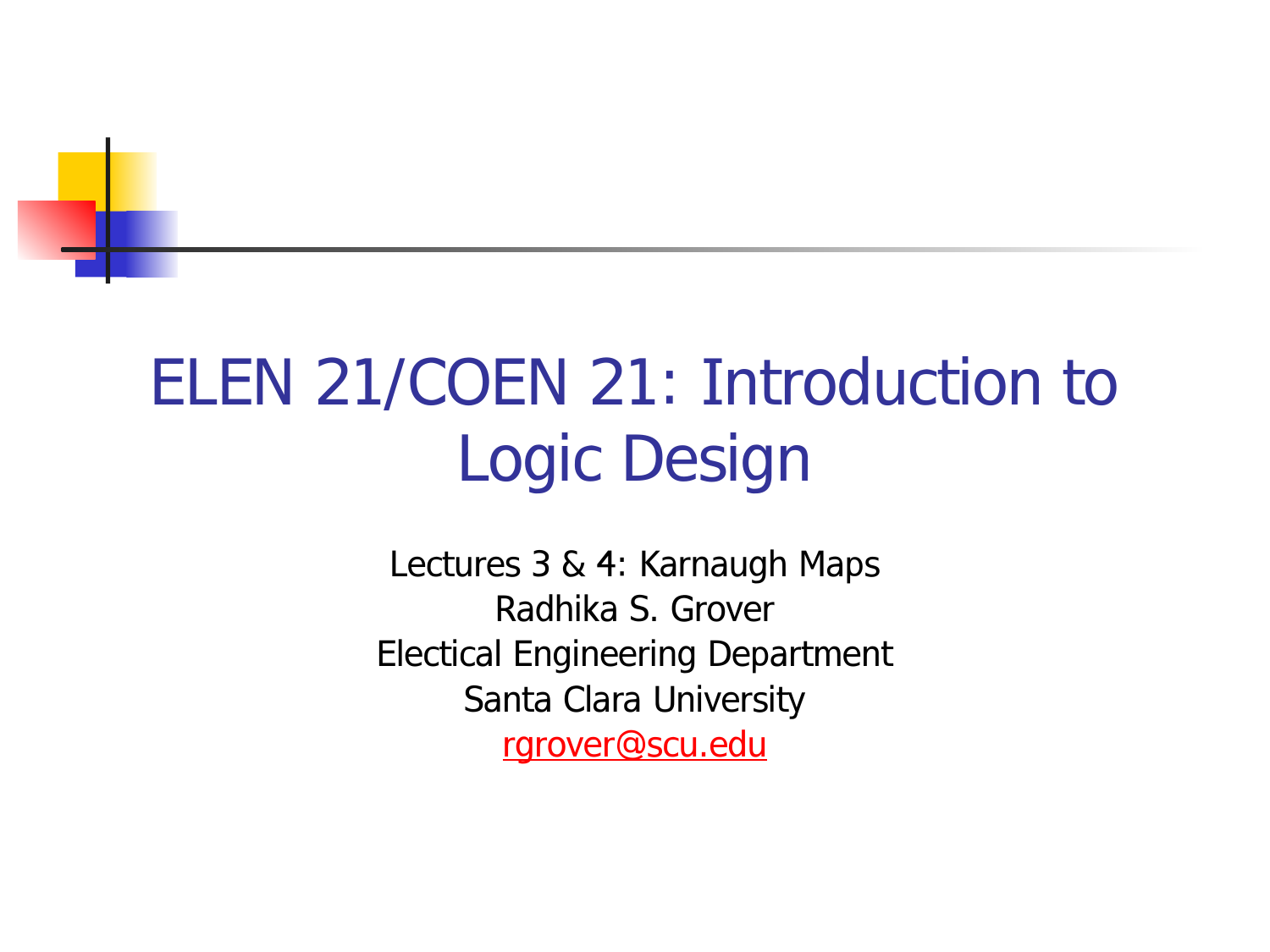

# ELEN 21/COEN 21: Introduction to Logic Design
Lectures 3 & 4: Karnaugh Maps
Radhika S. Grover
Electical Engineering Department
Santa Clara University
rgrover@scu.edu